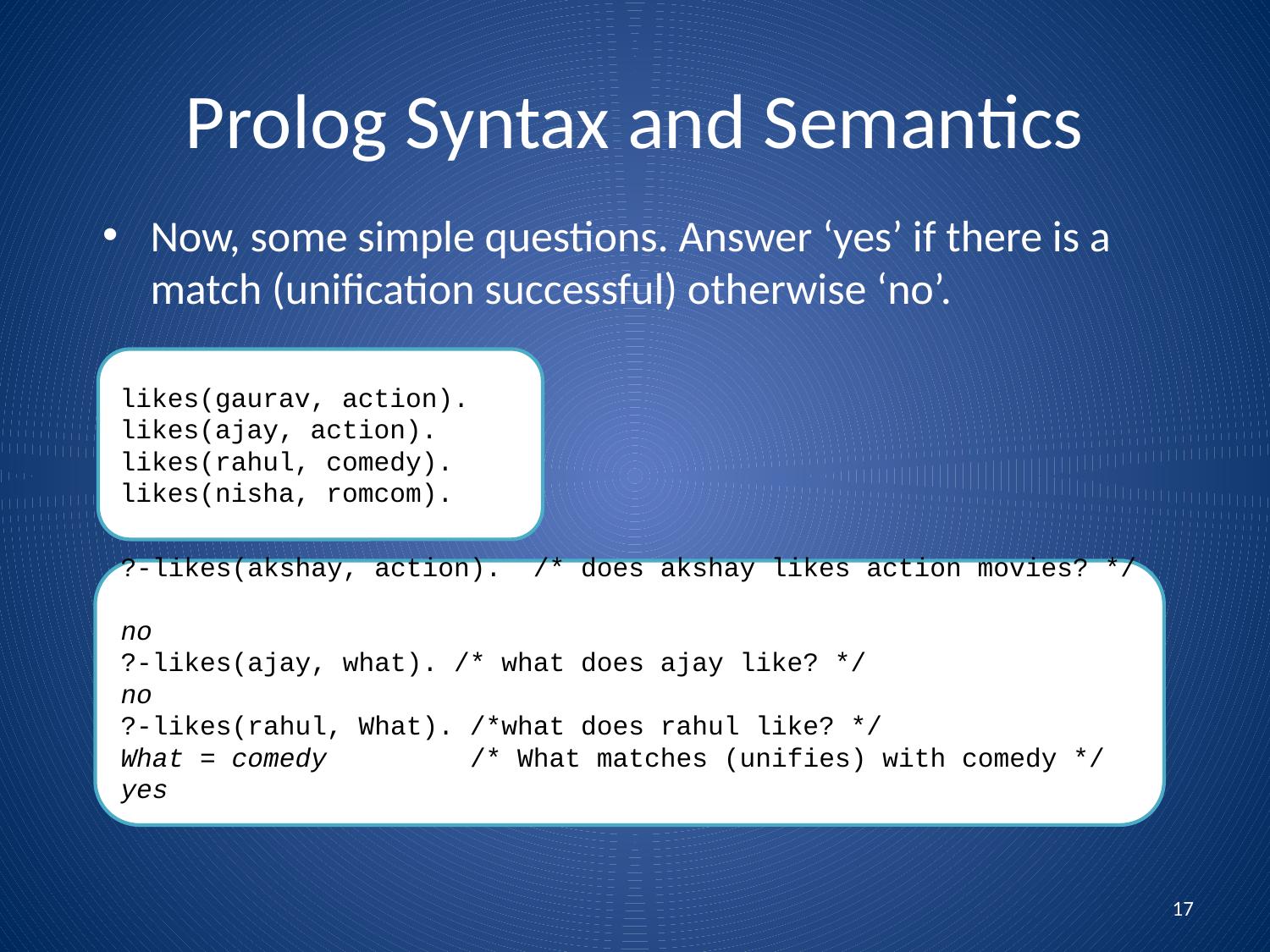

# Prolog Syntax and Semantics
Now, some simple questions. Answer ‘yes’ if there is a match (unification successful) otherwise ‘no’.

likes(gaurav, action).
likes(ajay, action).
likes(rahul, comedy).
likes(nisha, romcom).
?-likes(akshay, action).  /* does akshay likes action movies? */
no
?-likes(ajay, what). /* what does ajay like? */
no
?-likes(rahul, What). /*what does rahul like? */
What = comedy	      /* What matches (unifies) with comedy */
yes

17